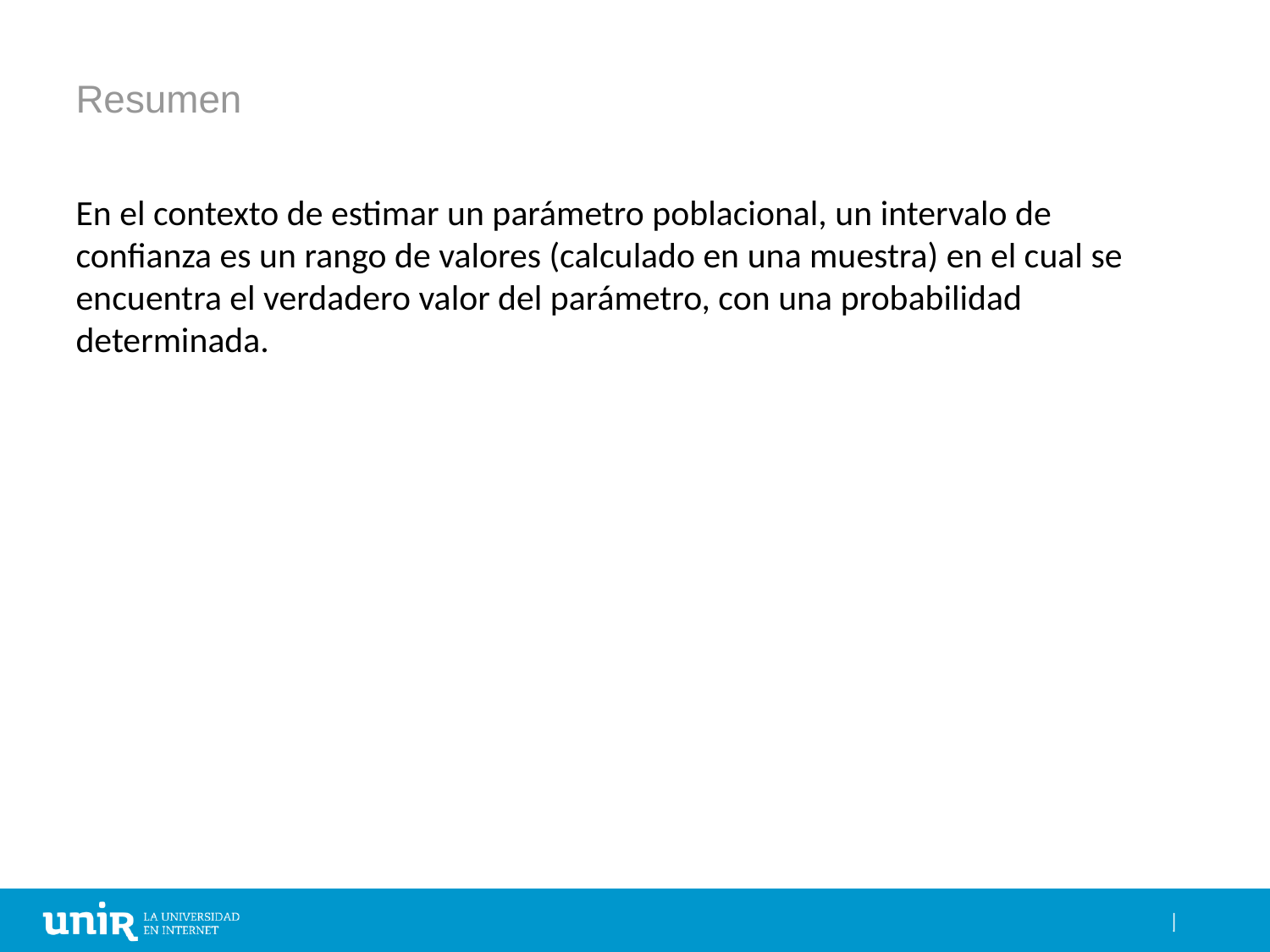

# Resumen
En el contexto de estimar un parámetro poblacional, un intervalo de confianza es un rango de valores (calculado en una muestra) en el cual se encuentra el verdadero valor del parámetro, con una probabilidad determinada.